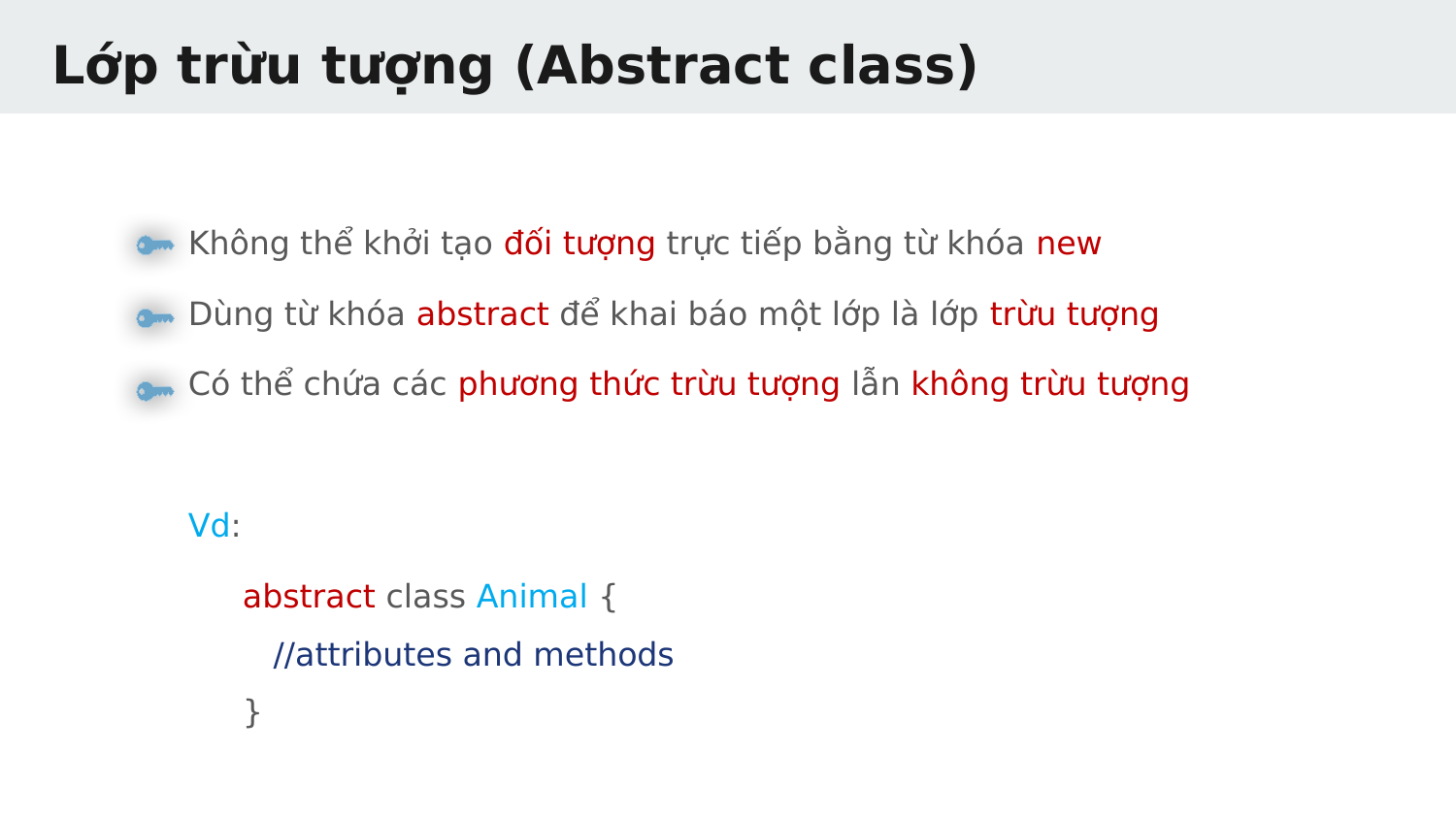

# Lớp trừu tượng (Abstract class)
Không thể khởi tạo đối tượng trực tiếp bằng từ khóa new
Dùng từ khóa abstract để khai báo một lớp là lớp trừu tượng
Có thể chứa các phương thức trừu tượng lẫn không trừu tượng

Vd:
abstract class Animal {
   //attributes and methods
}